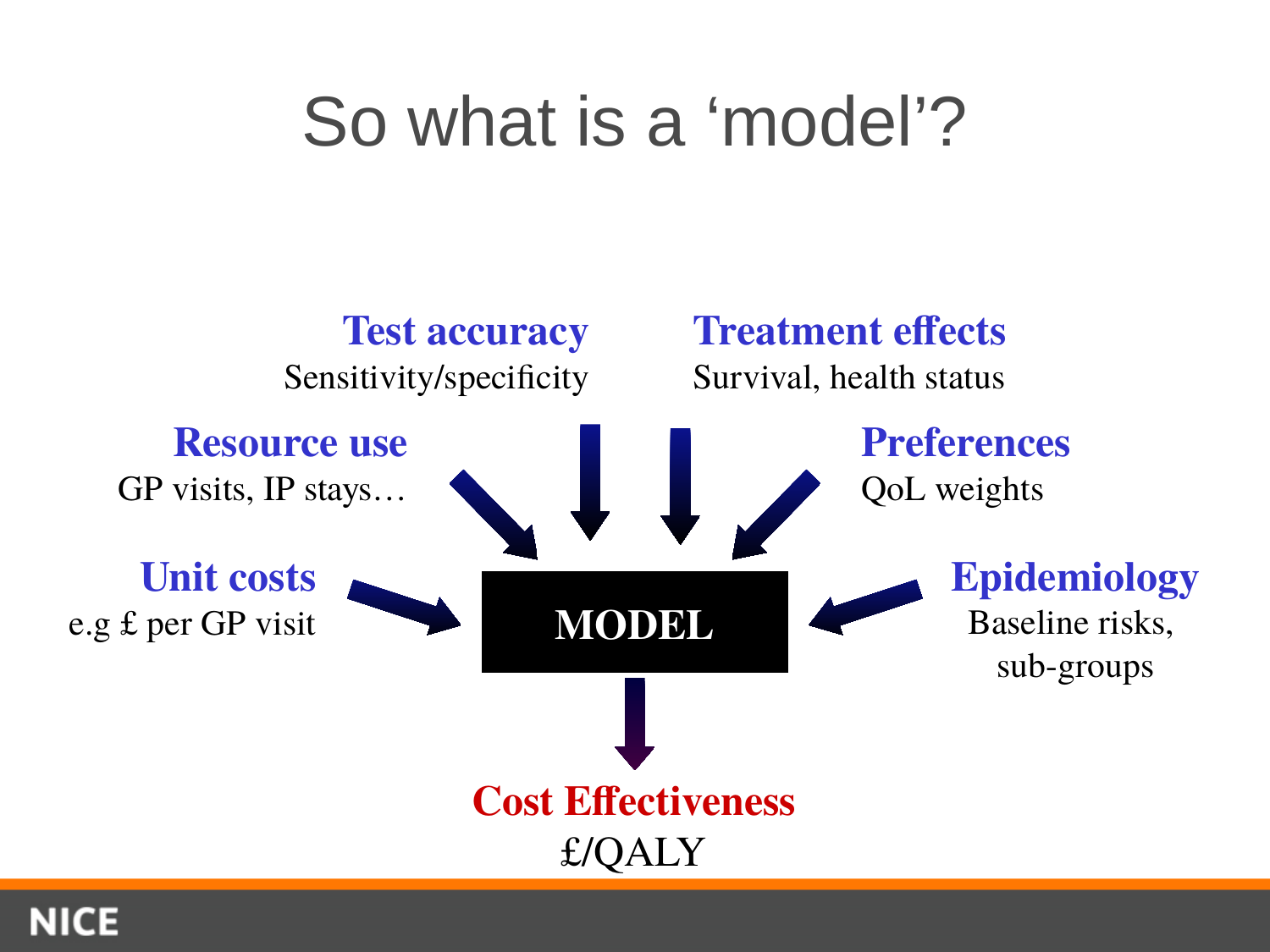

# So what is a ‘model’?
Test accuracy
Sensitivity/specificity

Treatment effects
Survival, health status

Resource use
GP visits, IP stays…

Preferences
QoL weights

Unit costs
e.g £ per GP visit

Epidemiology
Baseline risks,
sub-groups

MODEL

Cost Effectiveness
£/QALY